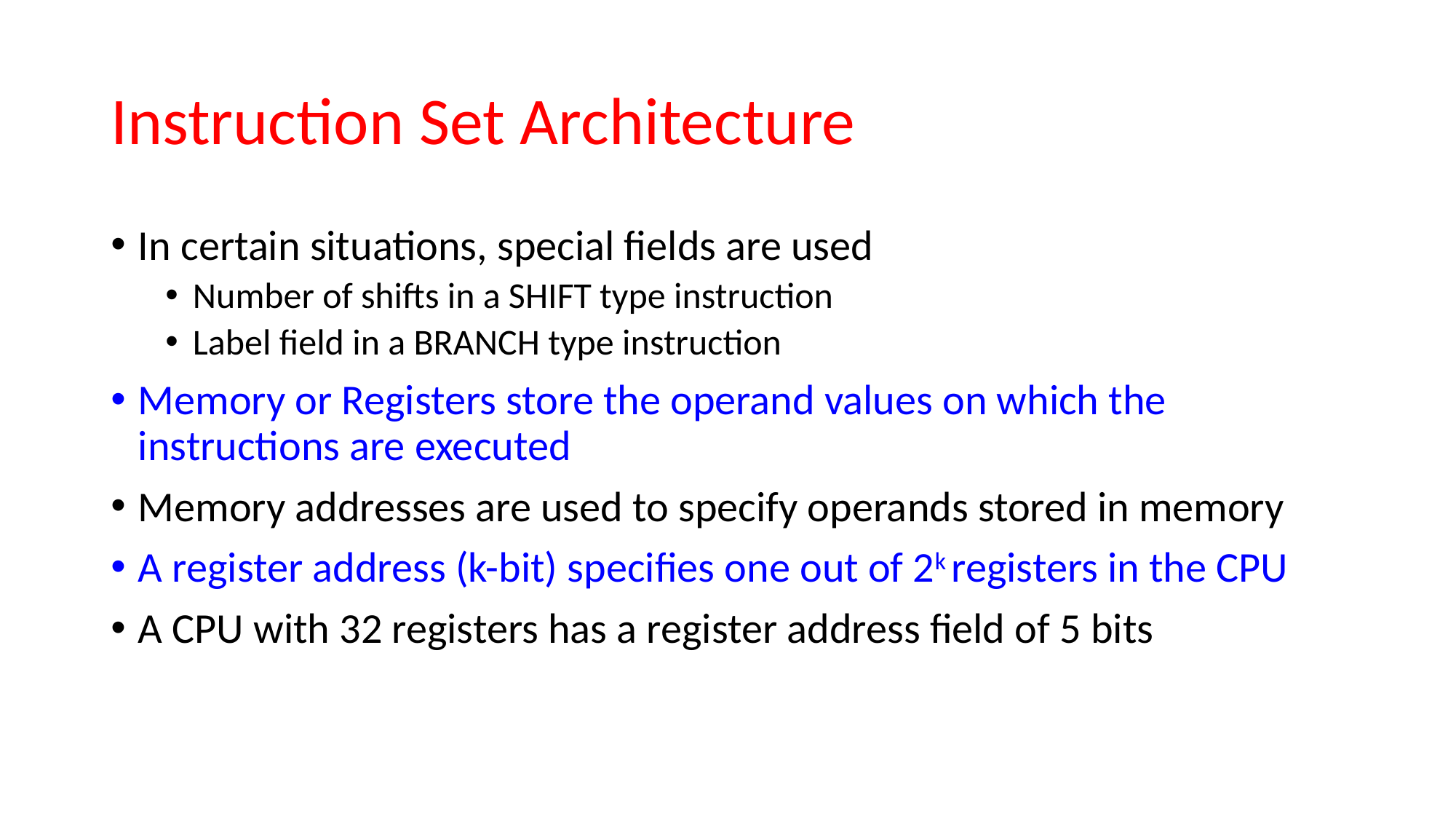

# Instruction Set Architecture
In certain situations, special fields are used
Number of shifts in a SHIFT type instruction
Label field in a BRANCH type instruction
Memory or Registers store the operand values on which the instructions are executed
Memory addresses are used to specify operands stored in memory
A register address (k-bit) specifies one out of 2k registers in the CPU
A CPU with 32 registers has a register address field of 5 bits